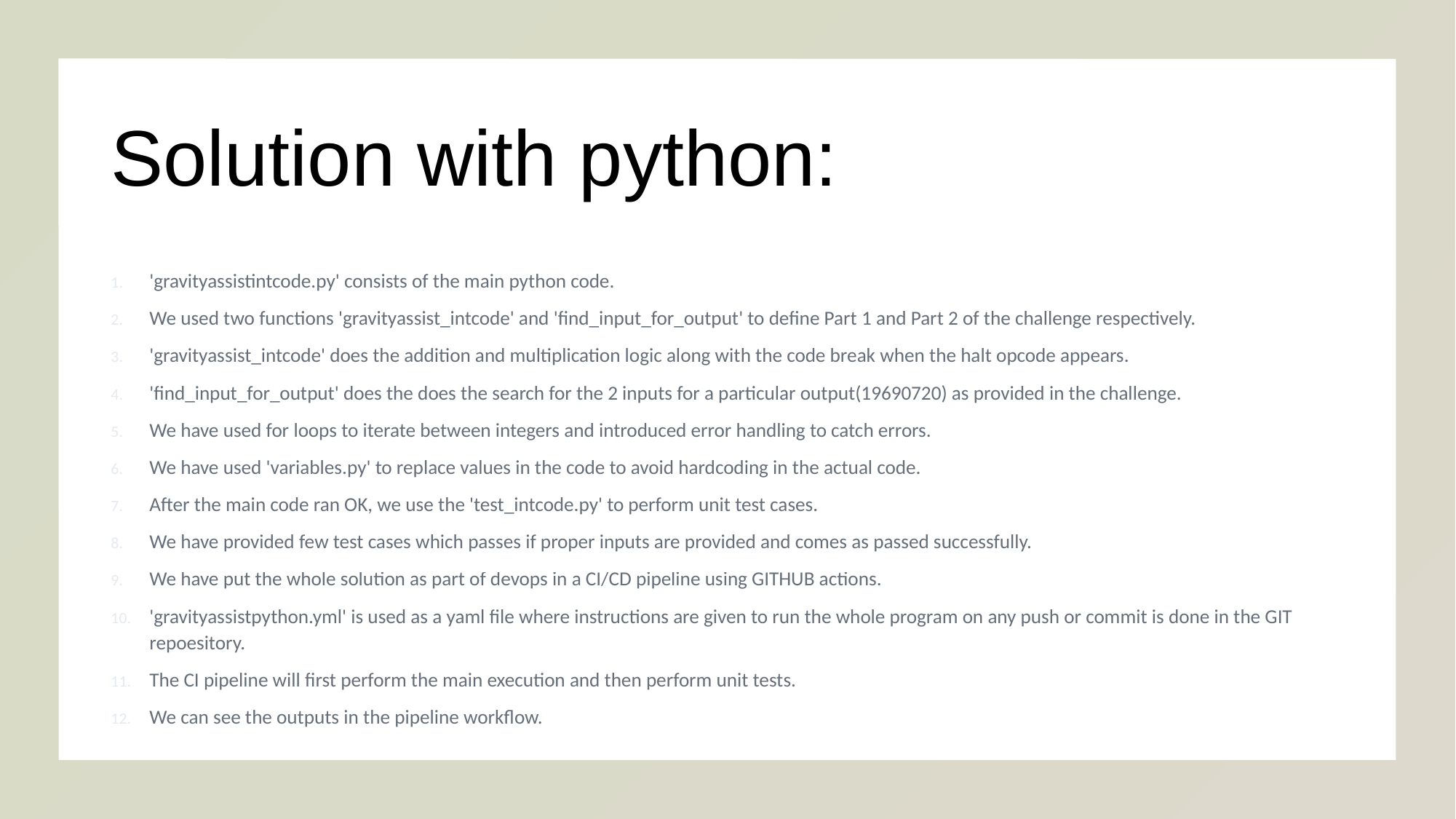

# Solution with python:
'gravityassistintcode.py' consists of the main python code.
We used two functions 'gravityassist_intcode' and 'find_input_for_output' to define Part 1 and Part 2 of the challenge respectively.
'gravityassist_intcode' does the addition and multiplication logic along with the code break when the halt opcode appears.
'find_input_for_output' does the does the search for the 2 inputs for a particular output(19690720) as provided in the challenge.
We have used for loops to iterate between integers and introduced error handling to catch errors.
We have used 'variables.py' to replace values in the code to avoid hardcoding in the actual code.
After the main code ran OK, we use the 'test_intcode.py' to perform unit test cases.
We have provided few test cases which passes if proper inputs are provided and comes as passed successfully.
We have put the whole solution as part of devops in a CI/CD pipeline using GITHUB actions.
'gravityassistpython.yml' is used as a yaml file where instructions are given to run the whole program on any push or commit is done in the GIT repoesitory.
The CI pipeline will first perform the main execution and then perform unit tests.
We can see the outputs in the pipeline workflow.